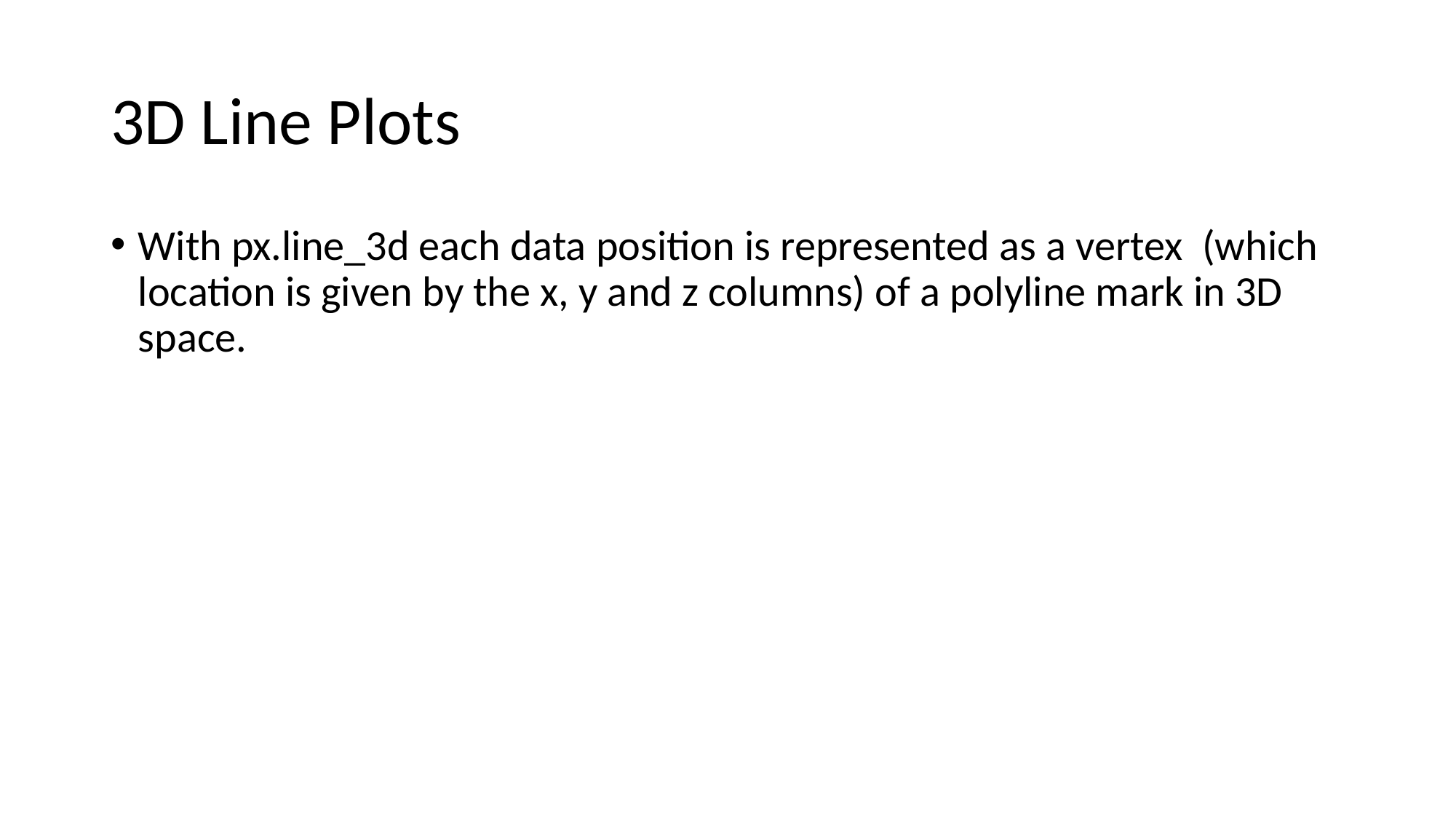

# 3D Line Plots
With px.line_3d each data position is represented as a vertex  (which location is given by the x, y and z columns) of a polyline mark in 3D space.